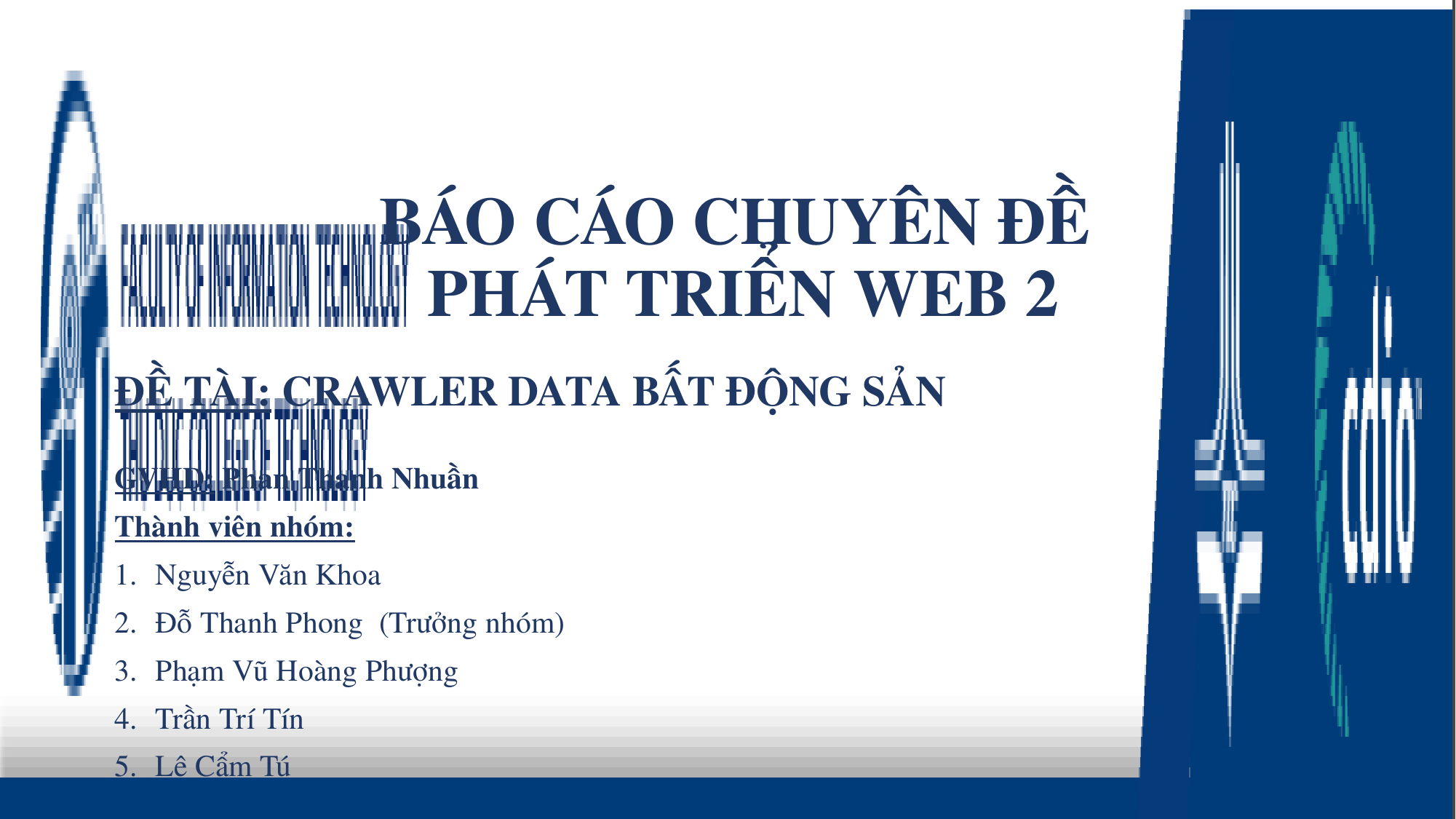

# BÁO CÁO CHUYÊN ĐỀ PHÁT TRIỂN WEB 2
ĐỀ TÀI: CRAWLER DATA BẤT ĐỘNG SẢN
GVHD: Phan Thanh Nhuần
Thành viên nhóm:
Nguyễn Văn Khoa
Đỗ Thanh Phong  (Trưởng nhóm)
Phạm Vũ Hoàng Phượng
Trần Trí Tín
Lê Cẩm Tú